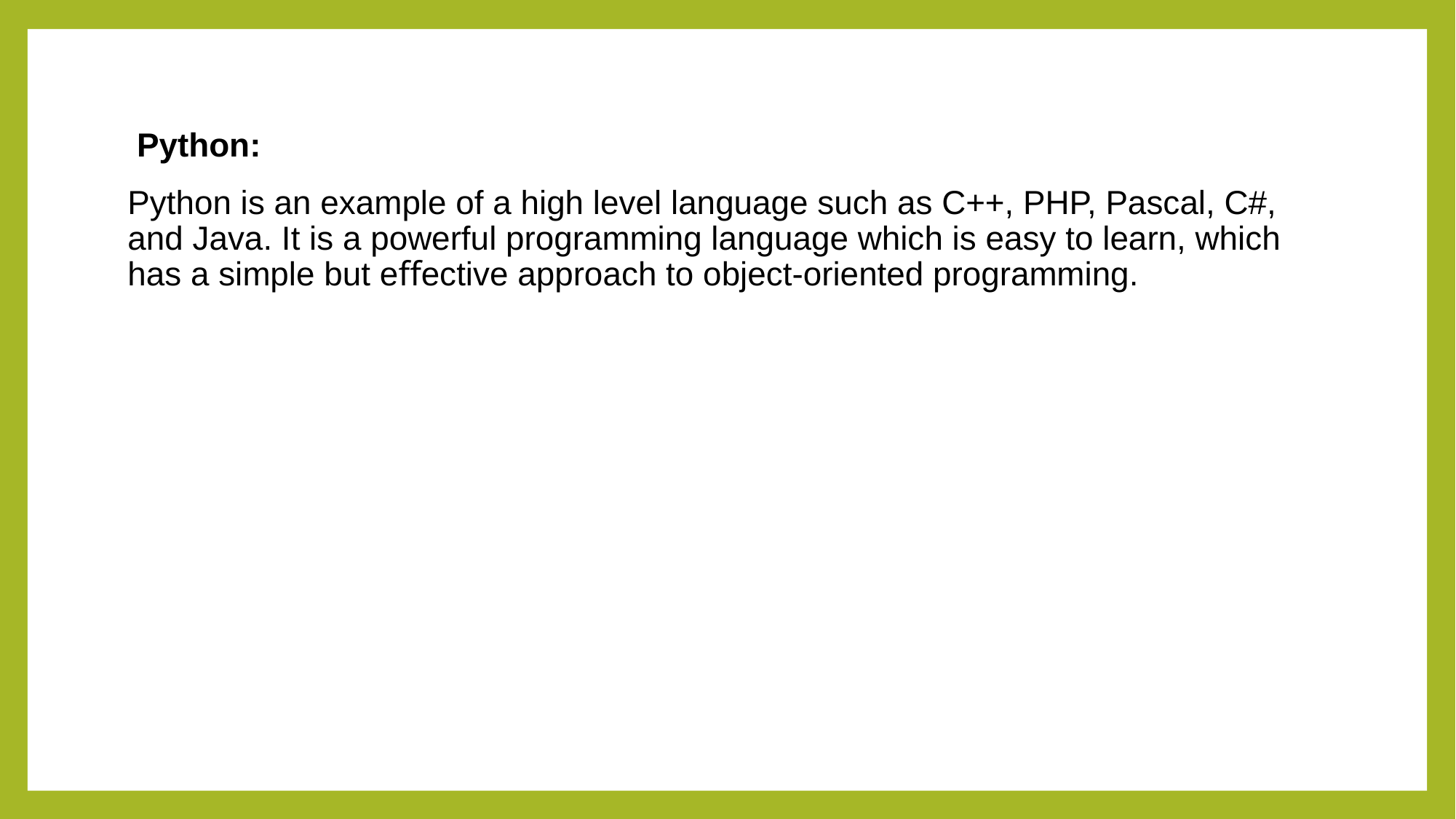

Python:
Python is an example of a high level language such as C++, PHP, Pascal, C#, and Java. It is a powerful programming language which is easy to learn, which has a simple but eﬀective approach to object-oriented programming.